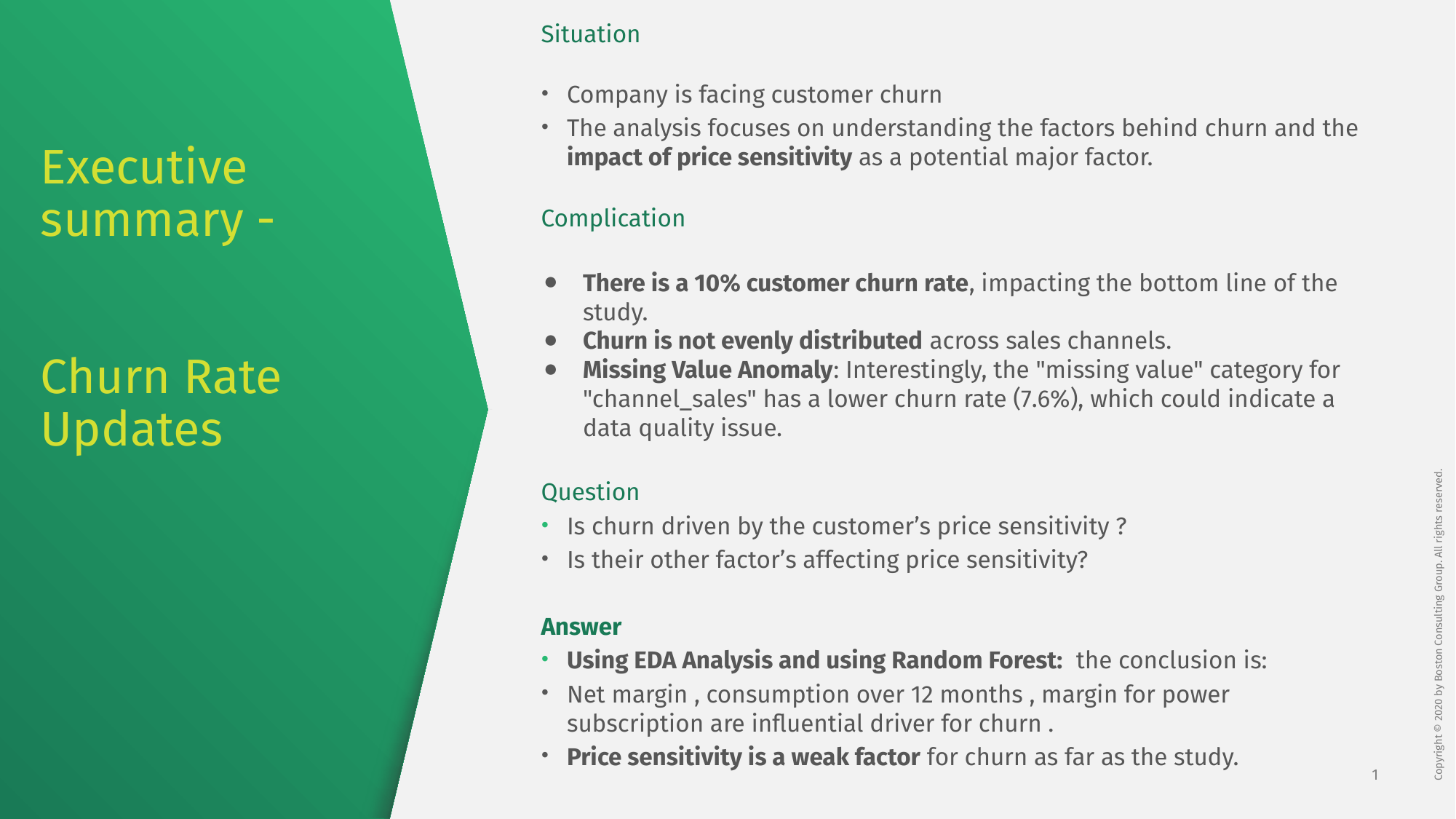

Situation

Company is facing customer churn
The analysis focuses on understanding the factors behind churn and the impact of price sensitivity as a potential major factor.

Complication

There is a 10% customer churn rate, impacting the bottom line of the study.
Churn is not evenly distributed across sales channels.
Missing Value Anomaly: Interestingly, the "missing value" category for "channel_sales" has a lower churn rate (7.6%), which could indicate a data quality issue.

Question
Is churn driven by the customer’s price sensitivity ?
Is their other factor’s affecting price sensitivity?

  Answer
Using EDA Analysis and using Random Forest:  the conclusion is:
Net margin , consumption over 12 months , margin for power subscription are influential driver for churn .
Price sensitivity is a weak factor for churn as far as the study.
# Executive summary -

Churn Rate Updates